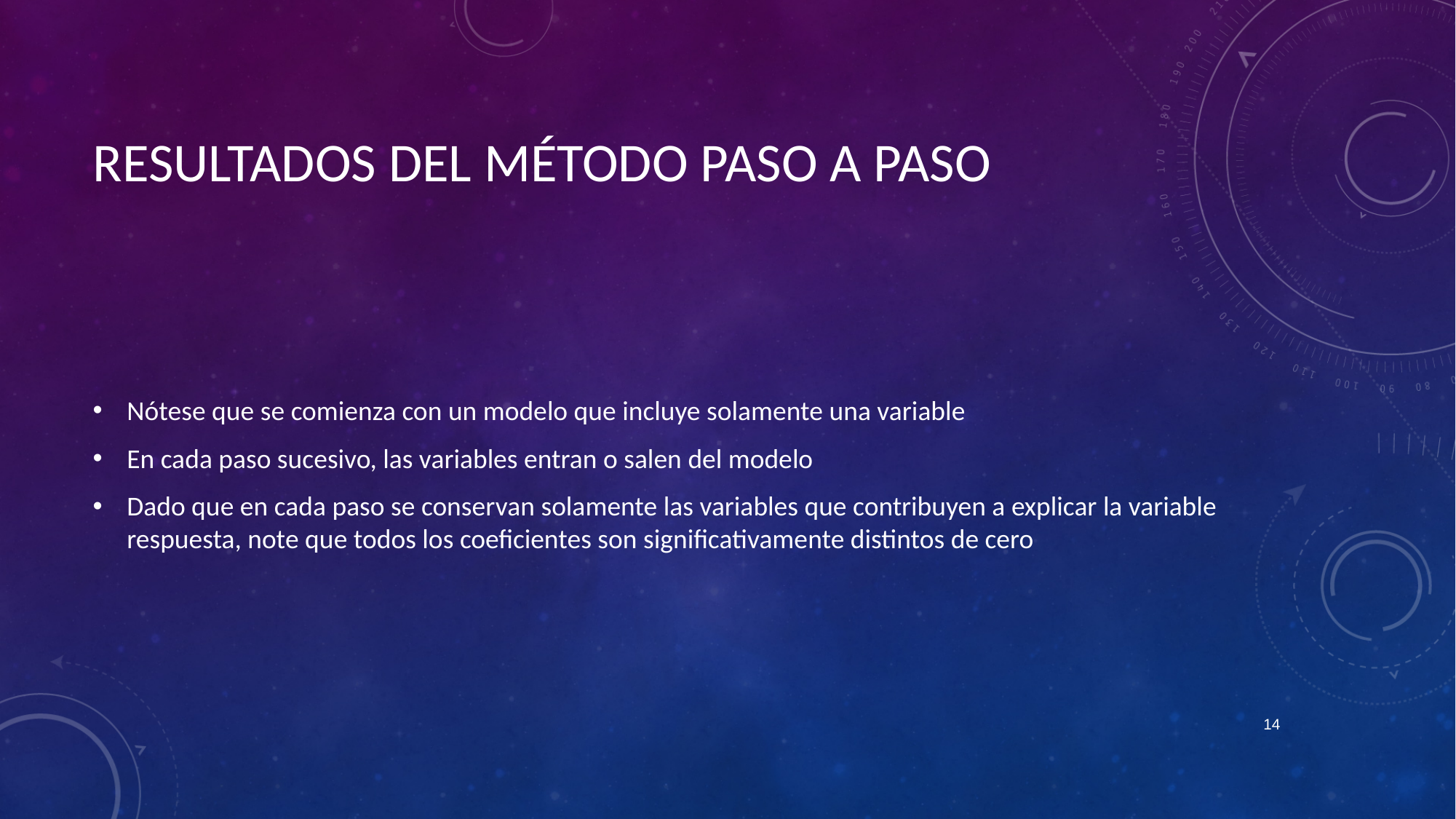

# Resultados del método paso a paso
Nótese que se comienza con un modelo que incluye solamente una variable
En cada paso sucesivo, las variables entran o salen del modelo
Dado que en cada paso se conservan solamente las variables que contribuyen a explicar la variable respuesta, note que todos los coeficientes son significativamente distintos de cero
14